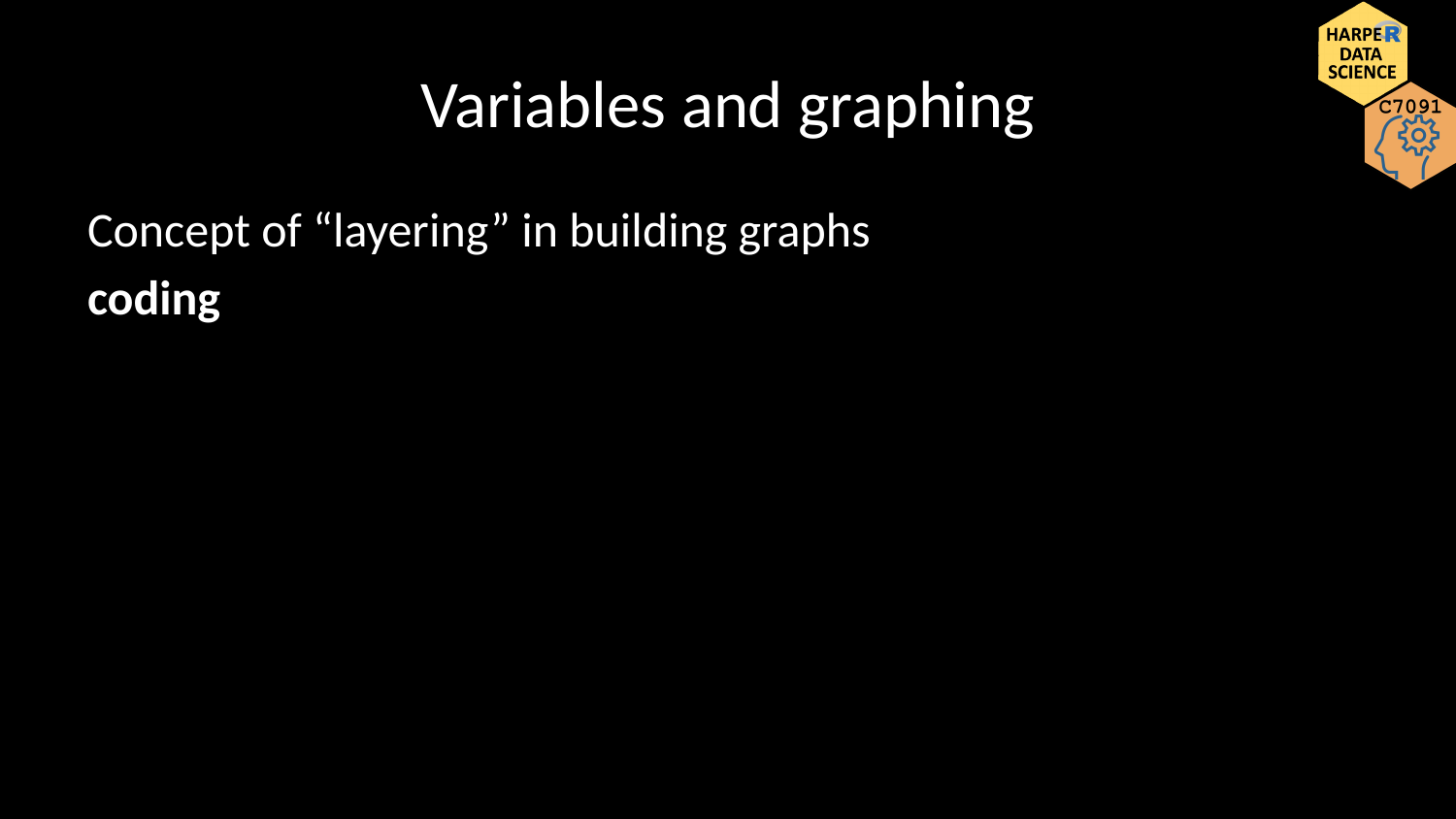

# Variables and graphing
Concept of “layering” in building graphs
coding